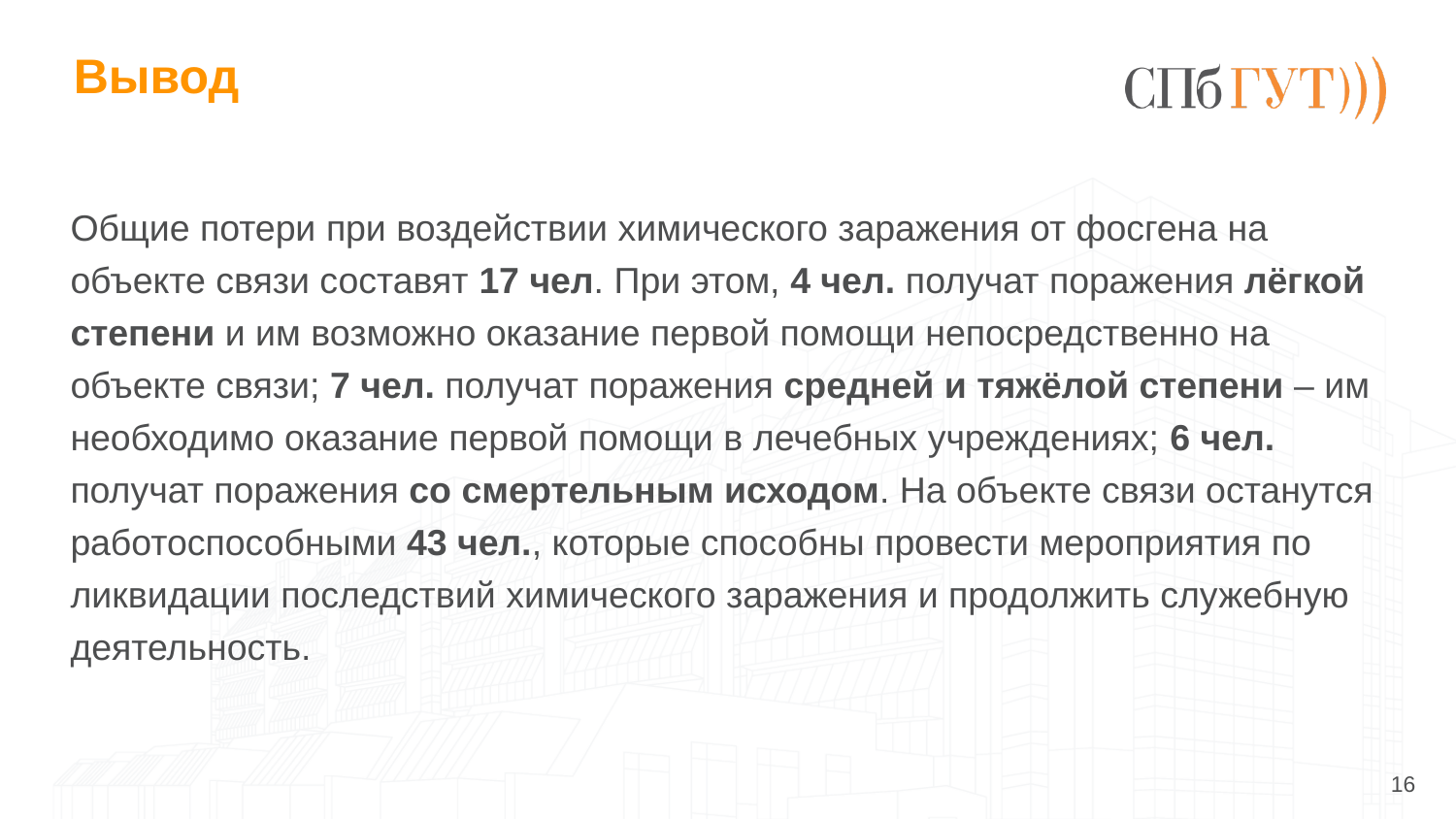

# Вывод
Общие потери при воздействии химического заражения от фосгена на объекте связи составят 17 чел. При этом, 4 чел. получат поражения лёгкой степени и им возможно оказание первой помощи непосредственно на объекте связи; 7 чел. получат поражения средней и тяжёлой степени – им необходимо оказание первой помощи в лечебных учреждениях; 6 чел. получат поражения со смертельным исходом. На объекте связи останутся работоспособными 43 чел., которые способны провести мероприятия по ликвидации последствий химического заражения и продолжить служебную деятельность.

16